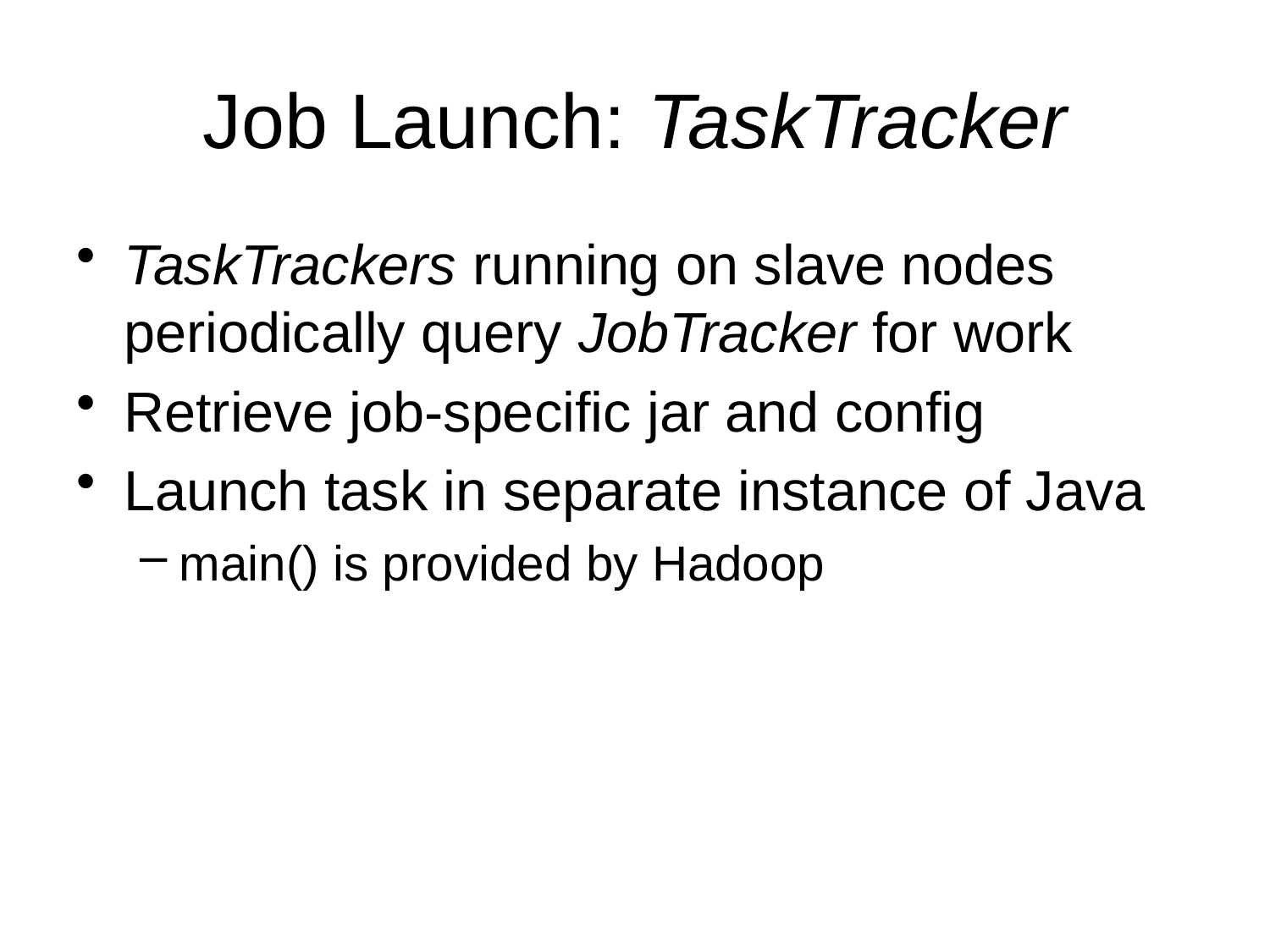

# Job Launch: TaskTracker
TaskTrackers running on slave nodes periodically query JobTracker for work
Retrieve job-specific jar and config
Launch task in separate instance of Java
main() is provided by Hadoop